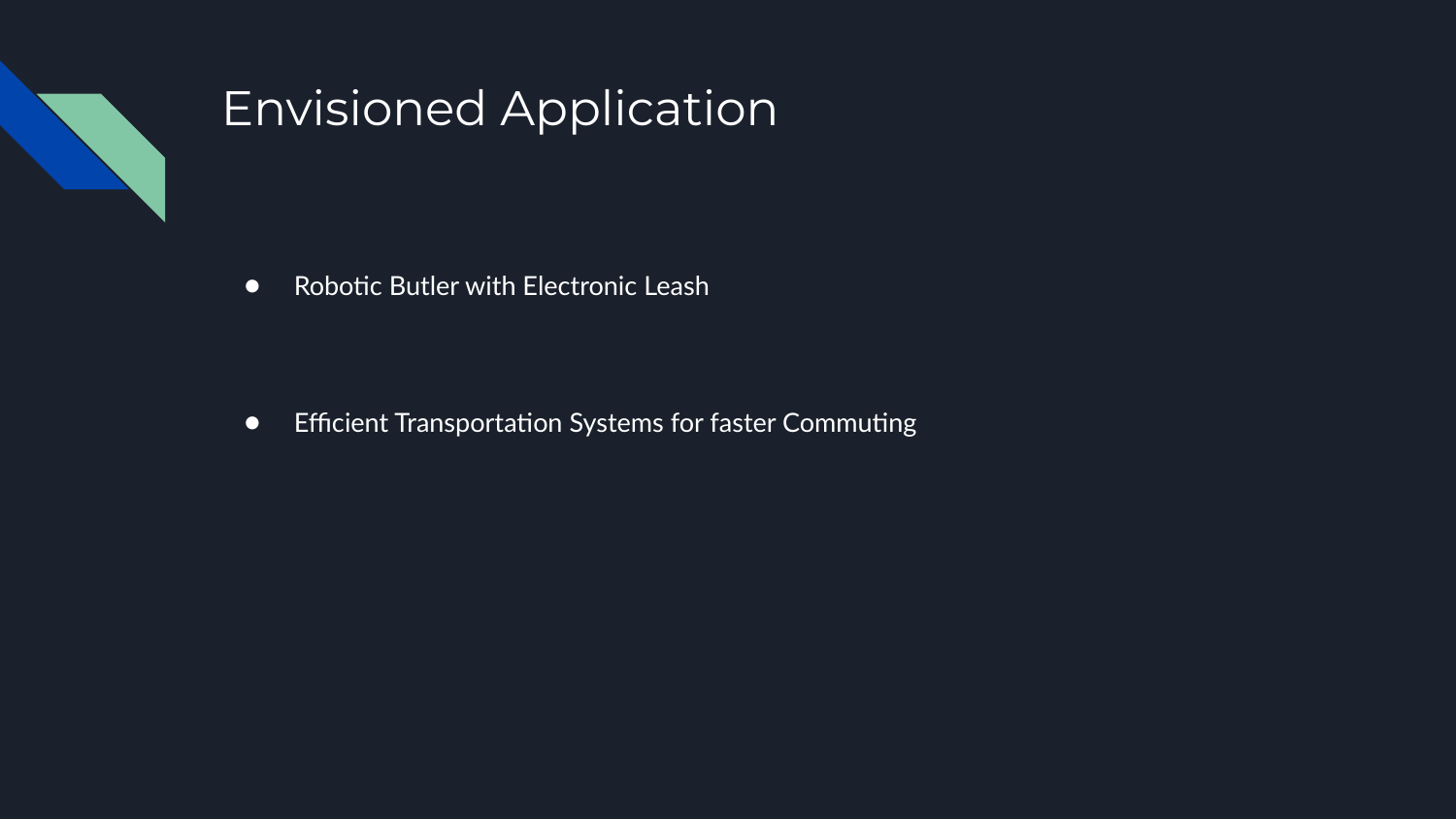

# Envisioned Application
Robotic Butler with Electronic Leash

Efficient Transportation Systems for faster Commuting